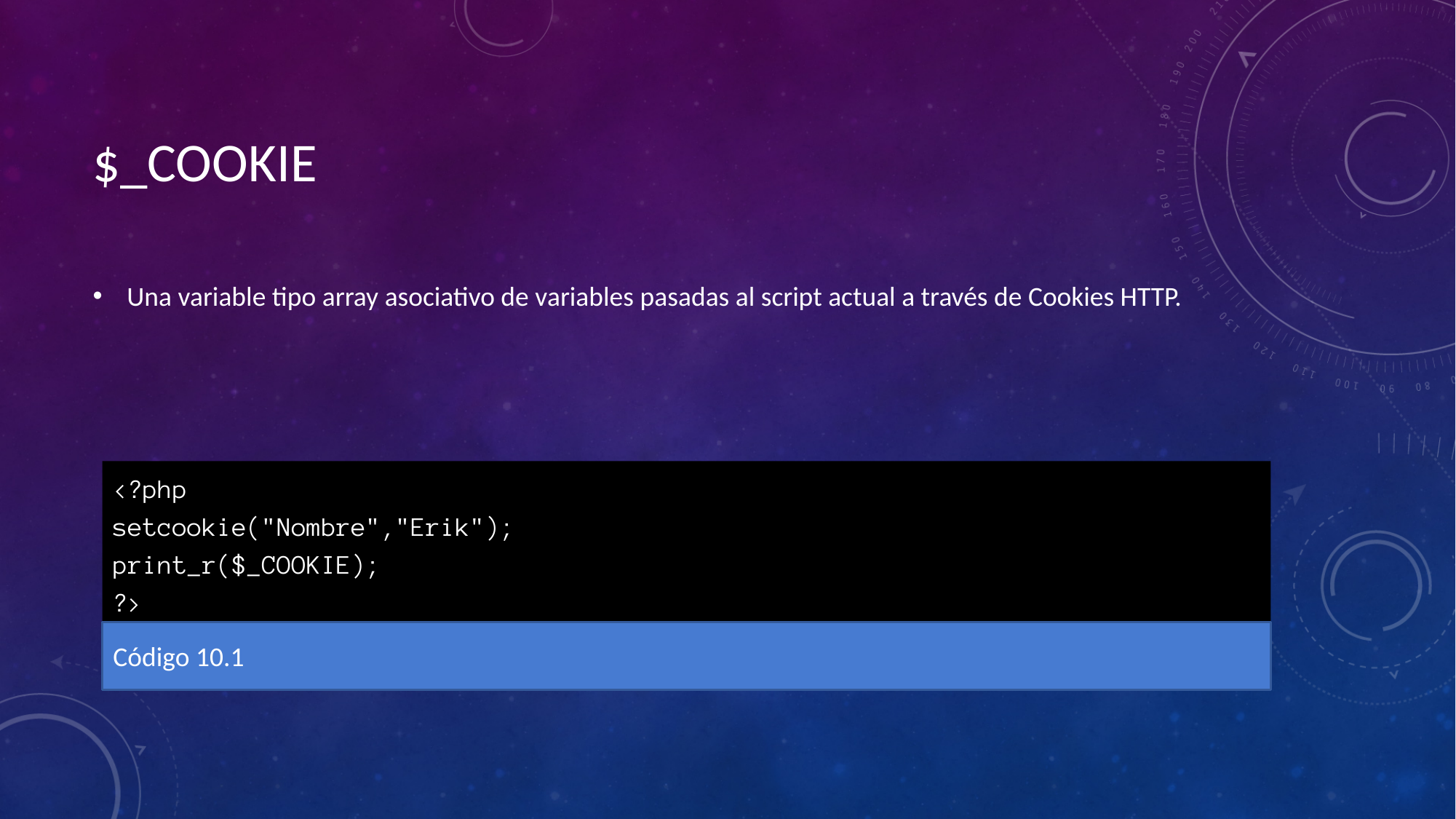

# $_COOKIE
Una variable tipo array asociativo de variables pasadas al script actual a través de Cookies HTTP.
<?php
setcookie("Nombre","Erik");
print_r($_COOKIE);
?>
Código 10.1